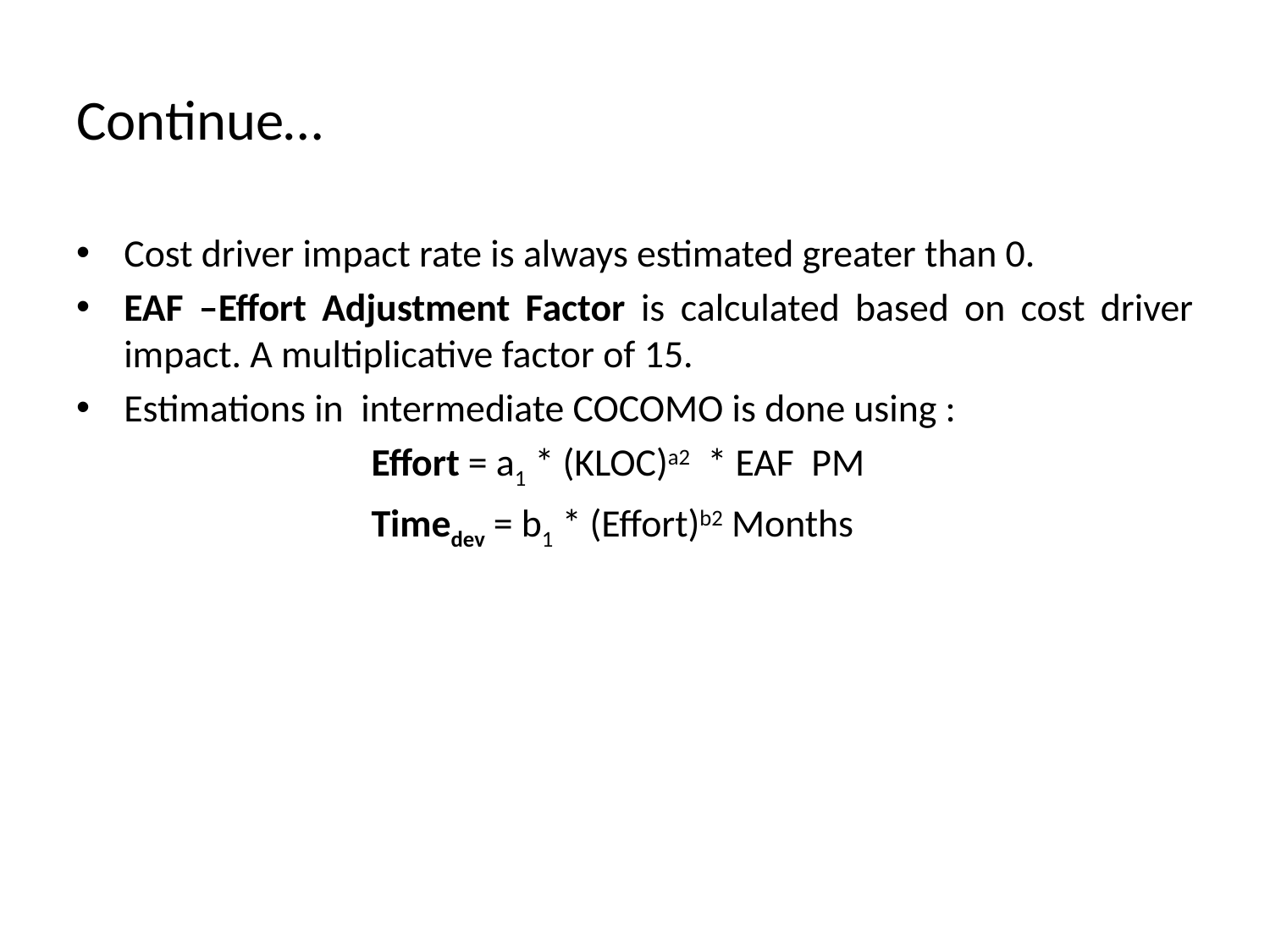

# Continue…
Cost driver impact rate is always estimated greater than 0.
EAF –Effort Adjustment Factor is calculated based on cost driver impact. A multiplicative factor of 15.
Estimations in  intermediate COCOMO is done using :
                                  Effort = a1 * (KLOC)a2  * EAF  PM
                                  Timedev = b1 * (Effort)b2 Months